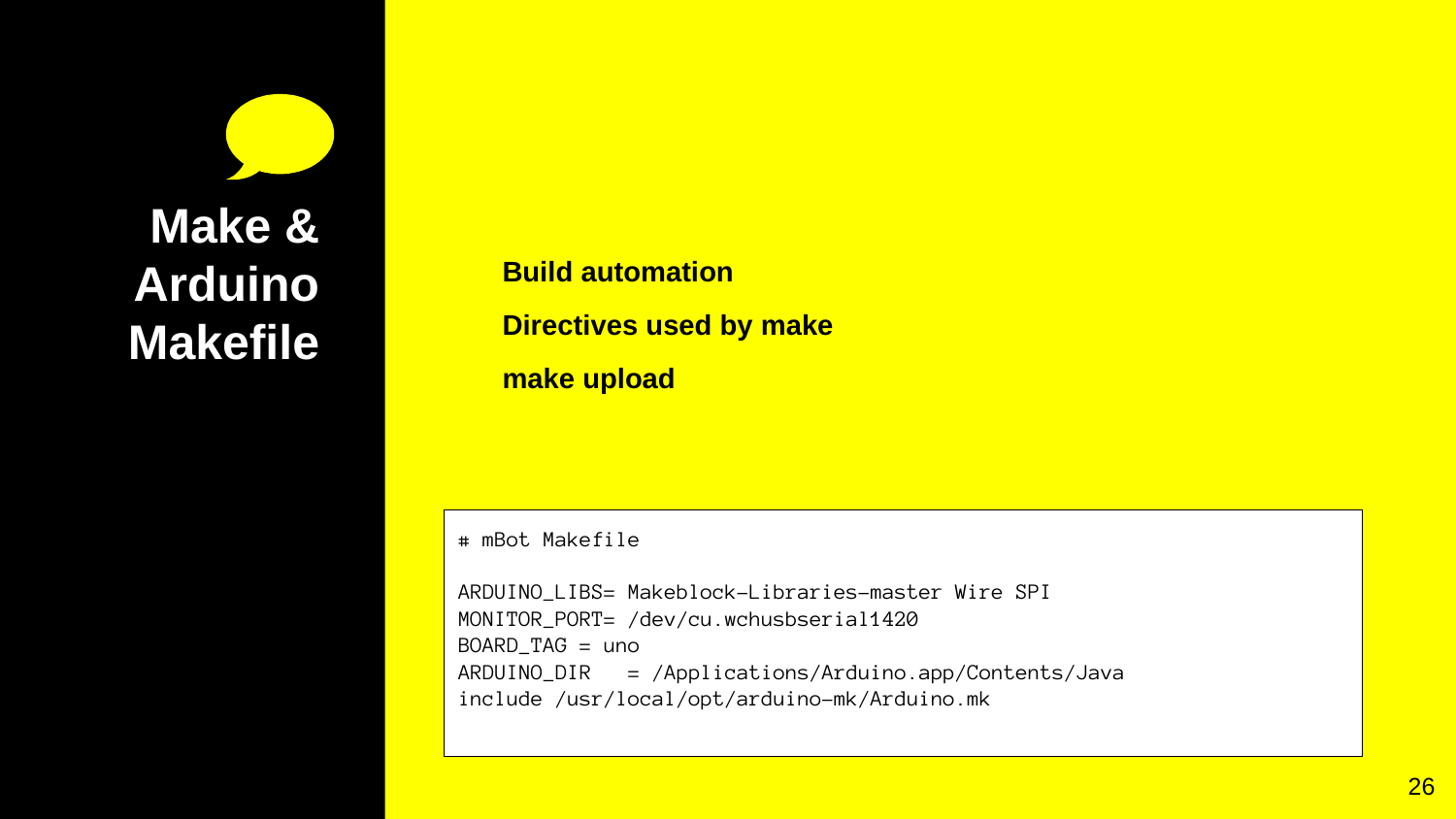

# Make & Arduino Makefile
Build automation
Directives used by make

make upload

# mBot Makefile ARDUINO_LIBS= Makeblock-Libraries-master Wire SPI MONITOR_PORT= /dev/cu.wchusbserial1420 BOARD_TAG = uno ARDUINO_DIR   = /Applications/Arduino.app/Contents/Java include /usr/local/opt/arduino-mk/Arduino.mk
26